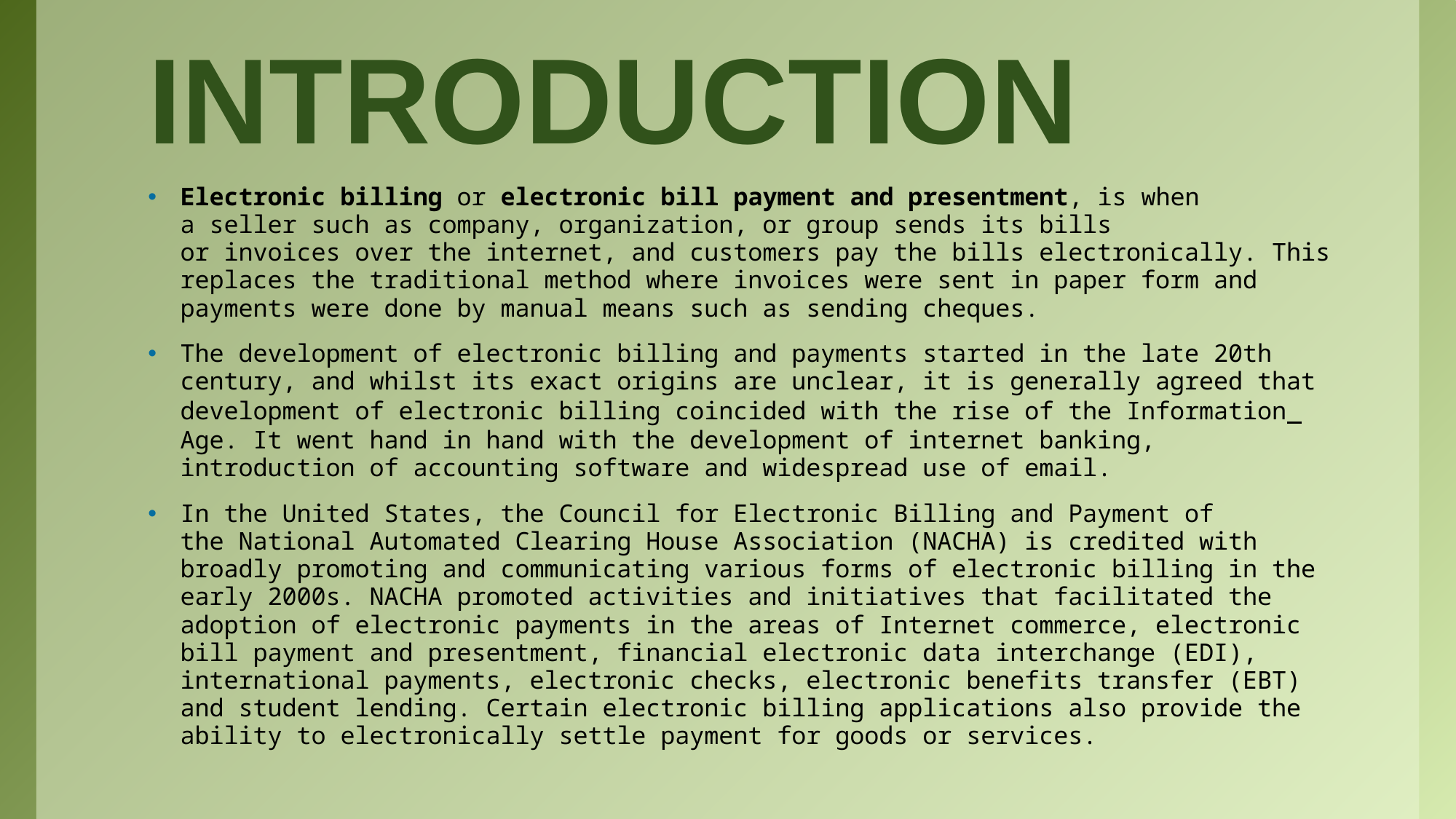

# INTRODUCTION
Electronic billing or electronic bill payment and presentment, is when a seller such as company, organization, or group sends its bills or invoices over the internet, and customers pay the bills electronically. This replaces the traditional method where invoices were sent in paper form and payments were done by manual means such as sending cheques.
The development of electronic billing and payments started in the late 20th century, and whilst its exact origins are unclear, it is generally agreed that development of electronic billing coincided with the rise of the Information Age. It went hand in hand with the development of internet banking, introduction of accounting software and widespread use of email.
In the United States, the Council for Electronic Billing and Payment of the National Automated Clearing House Association (NACHA) is credited with broadly promoting and communicating various forms of electronic billing in the early 2000s. NACHA promoted activities and initiatives that facilitated the adoption of electronic payments in the areas of Internet commerce, electronic bill payment and presentment, financial electronic data interchange (EDI), international payments, electronic checks, electronic benefits transfer (EBT) and student lending. Certain electronic billing applications also provide the ability to electronically settle payment for goods or services.